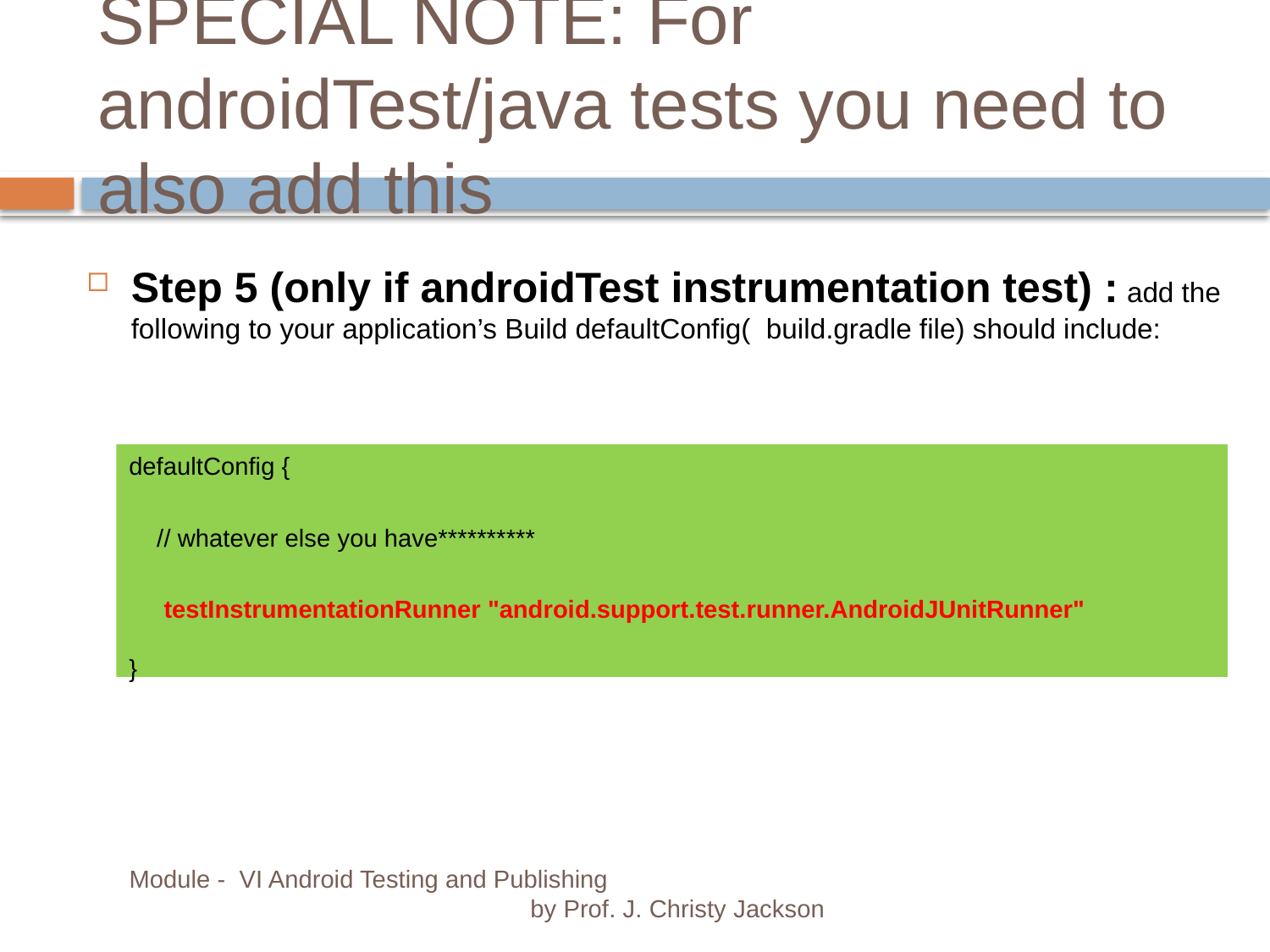

# SPECIAL NOTE: For androidTest/java tests you need to also add this
Step 5 (only if androidTest instrumentation test) : add the following to your application’s Build defaultConfig(  build.gradle file) should include:

defaultConfig {
    // whatever else you have**********
     testInstrumentationRunner "android.support.test.runner.AndroidJUnitRunner"
}
Module -  VI Android Testing and Publishing                                by Prof. J. Christy Jackson